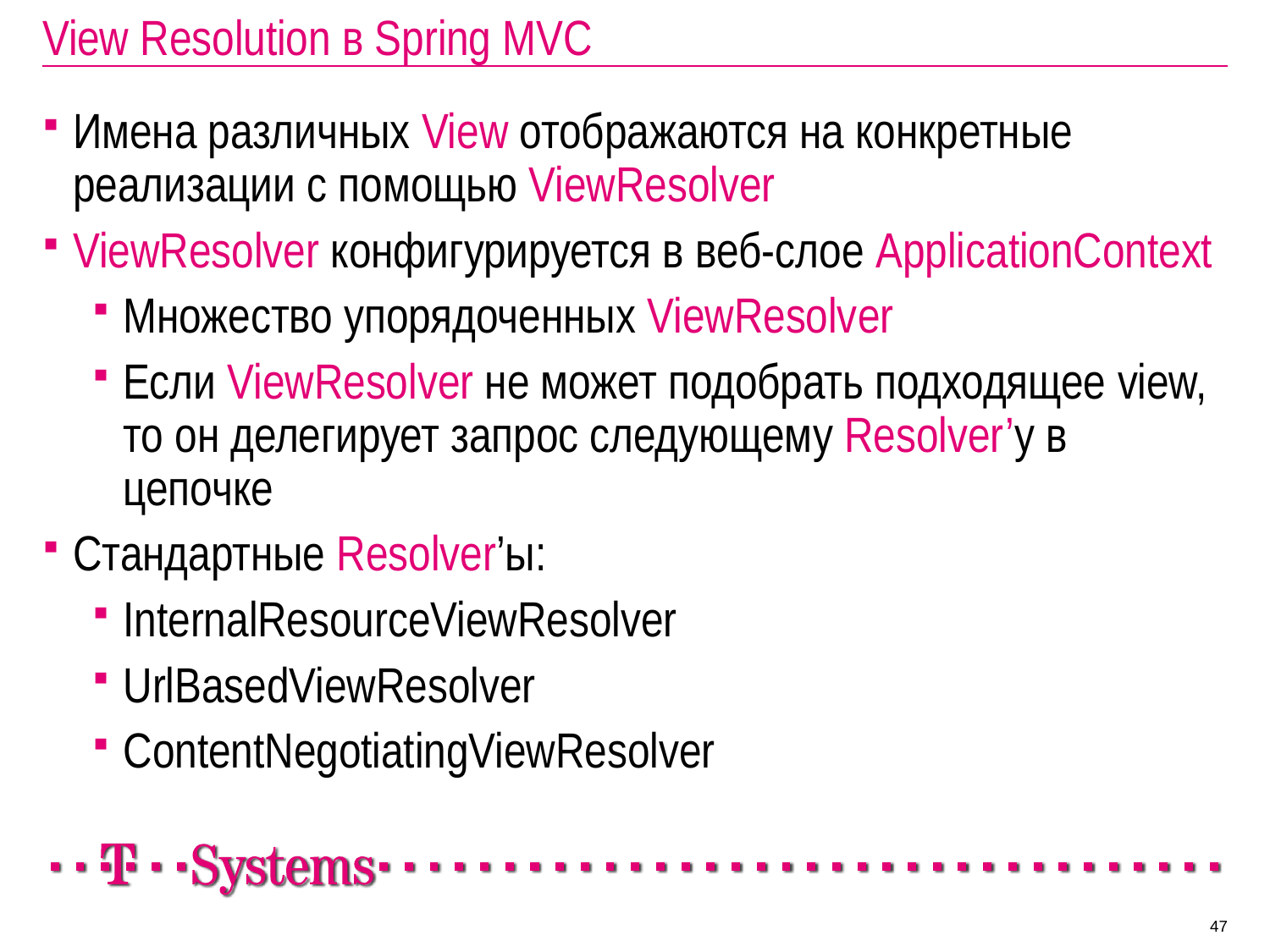

View Resolution в Spring MVC
Имена различных View отображаются на конкретные реализации с помощью ViewResolver
ViewResolver конфигурируется в веб-слое ApplicationContext
Множество упорядоченных ViewResolver
Если ViewResolver не может подобрать подходящее view, то он делегирует запрос следующему Resolver’у в цепочке
Стандартные Resolver’ы:
InternalResourceViewResolver
UrlBasedViewResolver
ContentNegotiatingViewResolver
47